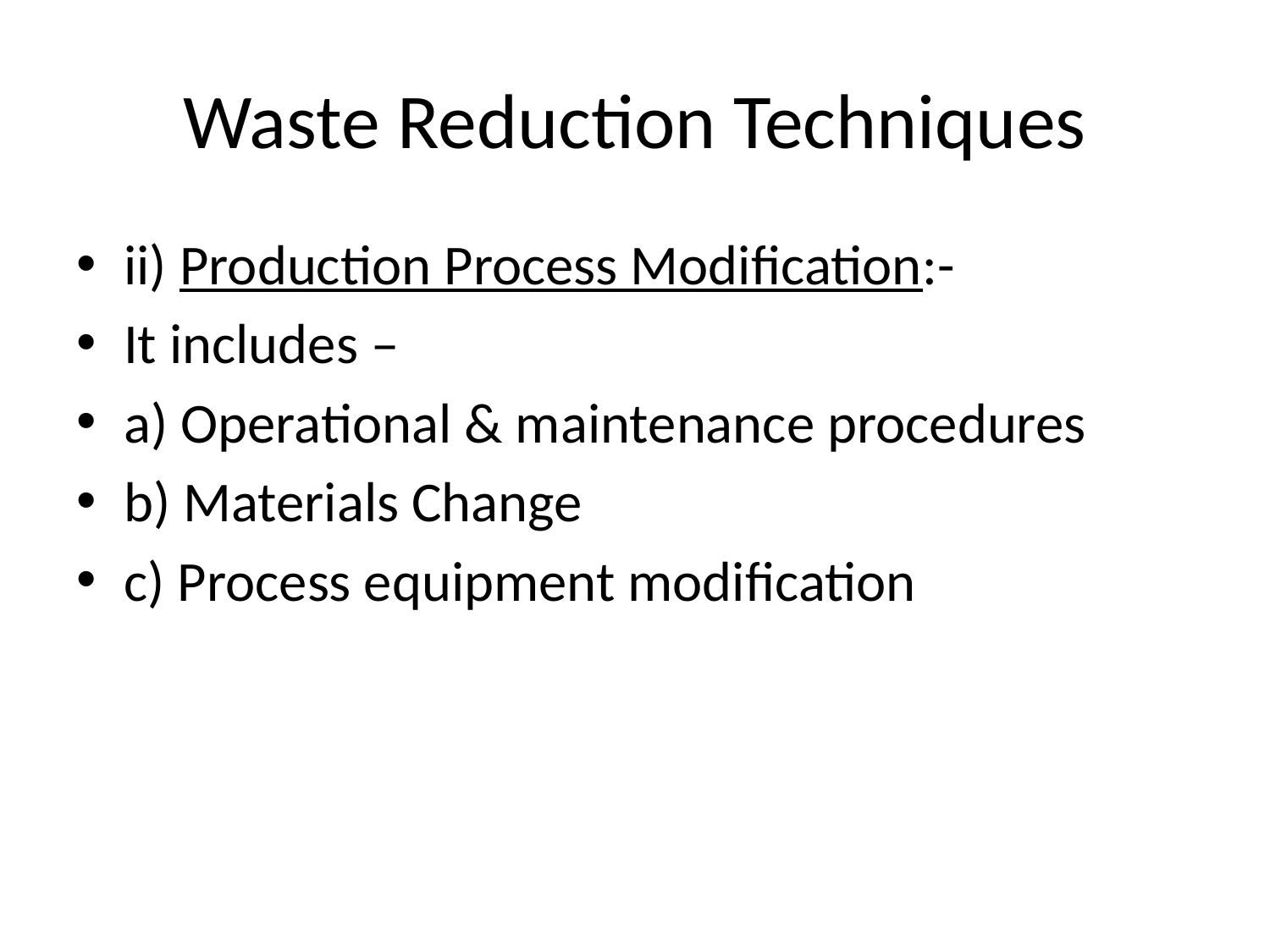

# Waste Reduction Techniques
ii) Production Process Modification:-
It includes –
a) Operational & maintenance procedures
b) Materials Change
c) Process equipment modification